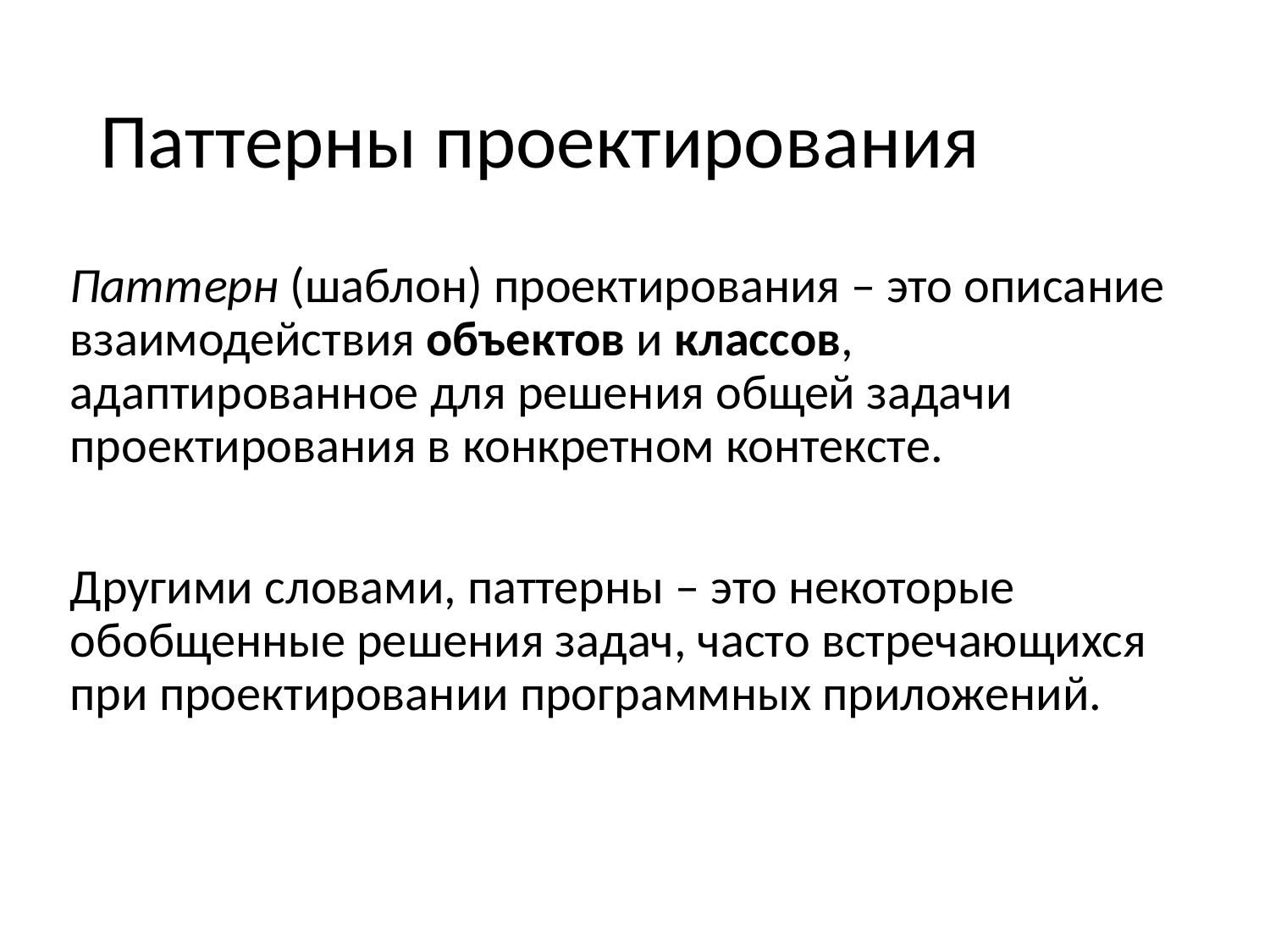

# Паттерны проектирования
Паттерн (шаблон) проектирования – это описание взаимодействия объектов и классов, адаптированное для решения общей задачи проектирования в конкретном контексте.

Другими словами, паттерны – это некоторые обобщенные решения задач, часто встречающихся при проектировании программных приложений.